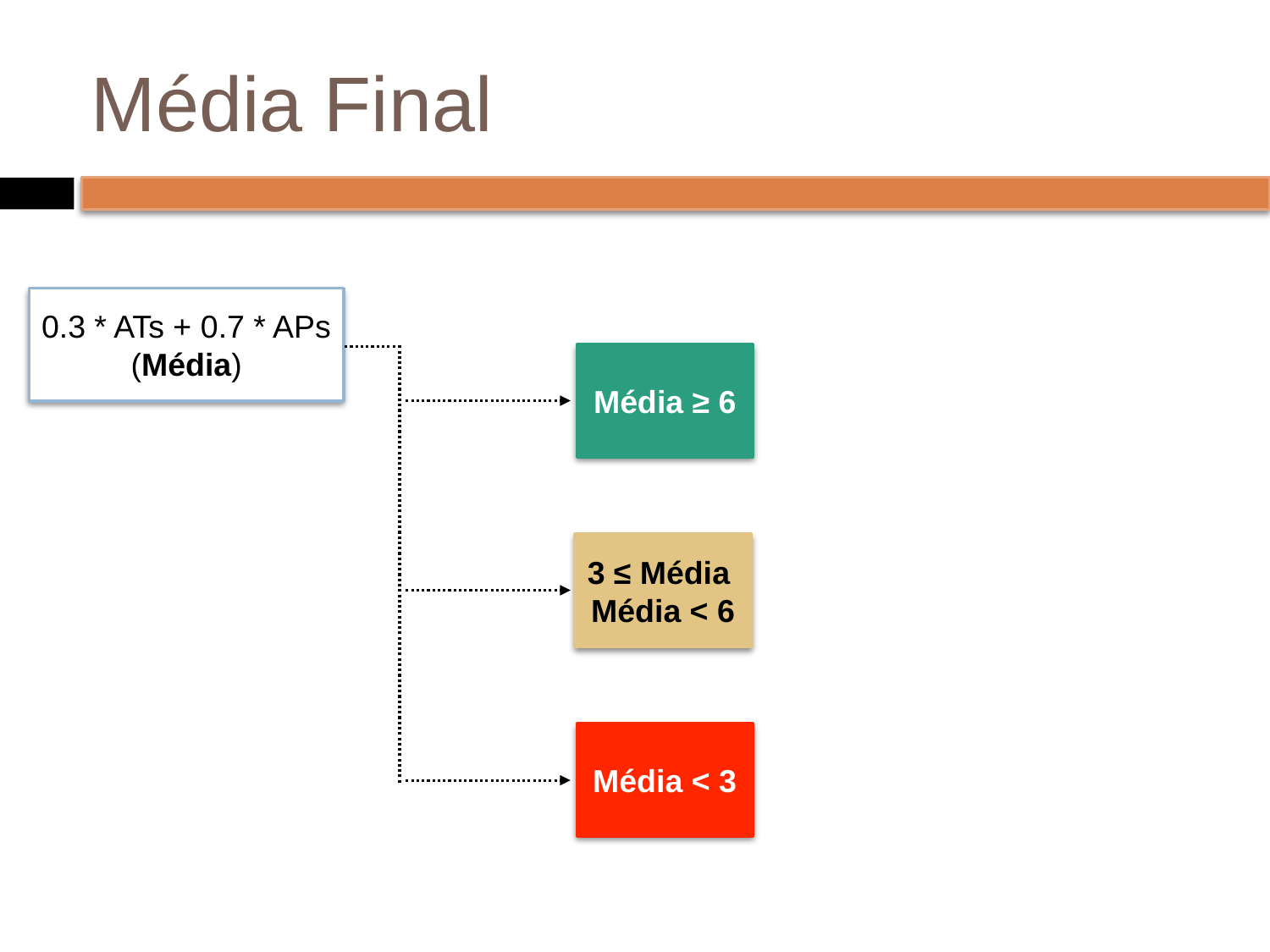

# Média Final
0.3 * ATs + 0.7 * APs
(Média)
Média ≥ 6

3 ≤ Média
Média < 6

Média < 3

40